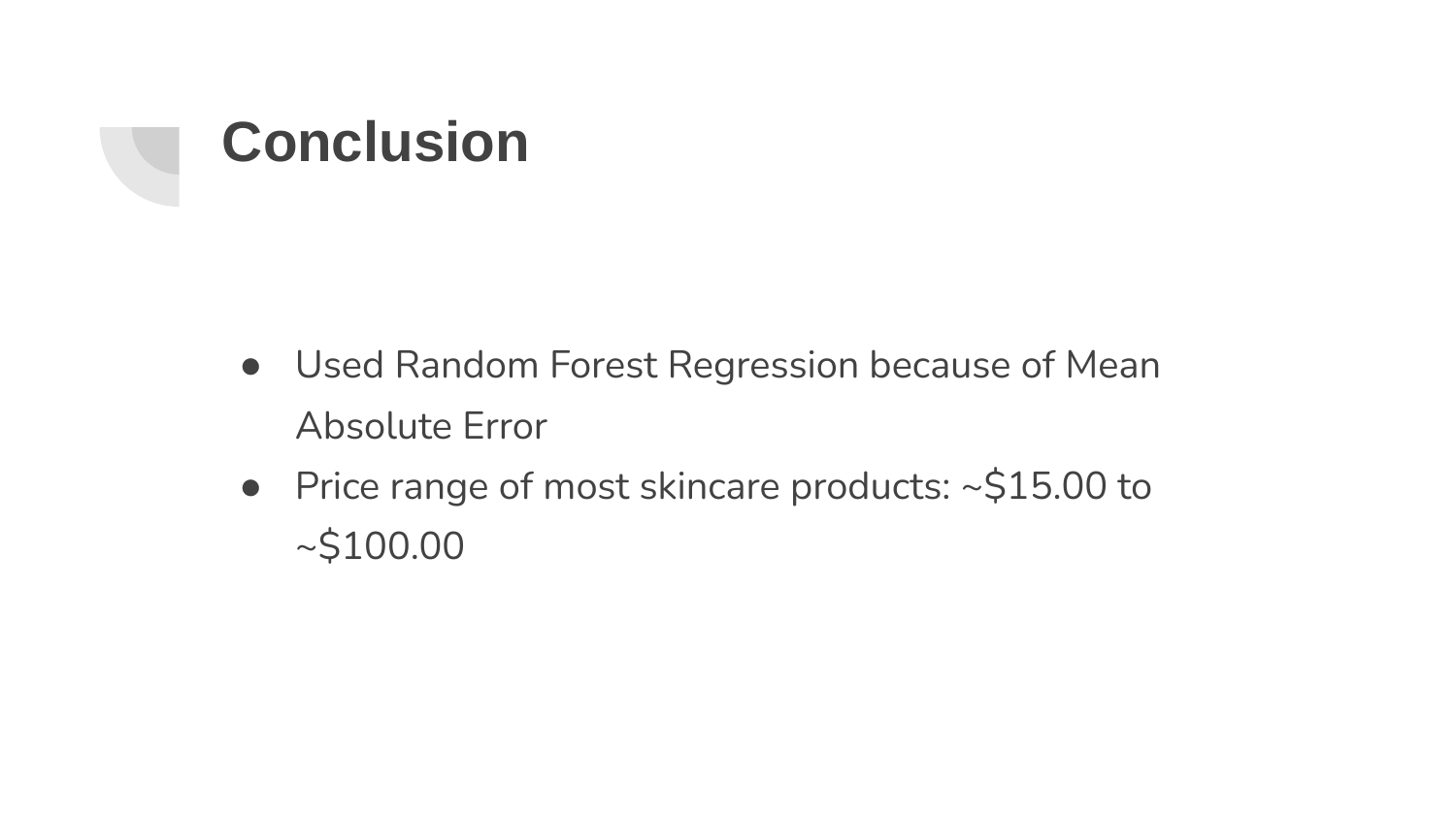

# Conclusion
Used Random Forest Regression because of Mean Absolute Error
Price range of most skincare products: ~$15.00 to ~$100.00